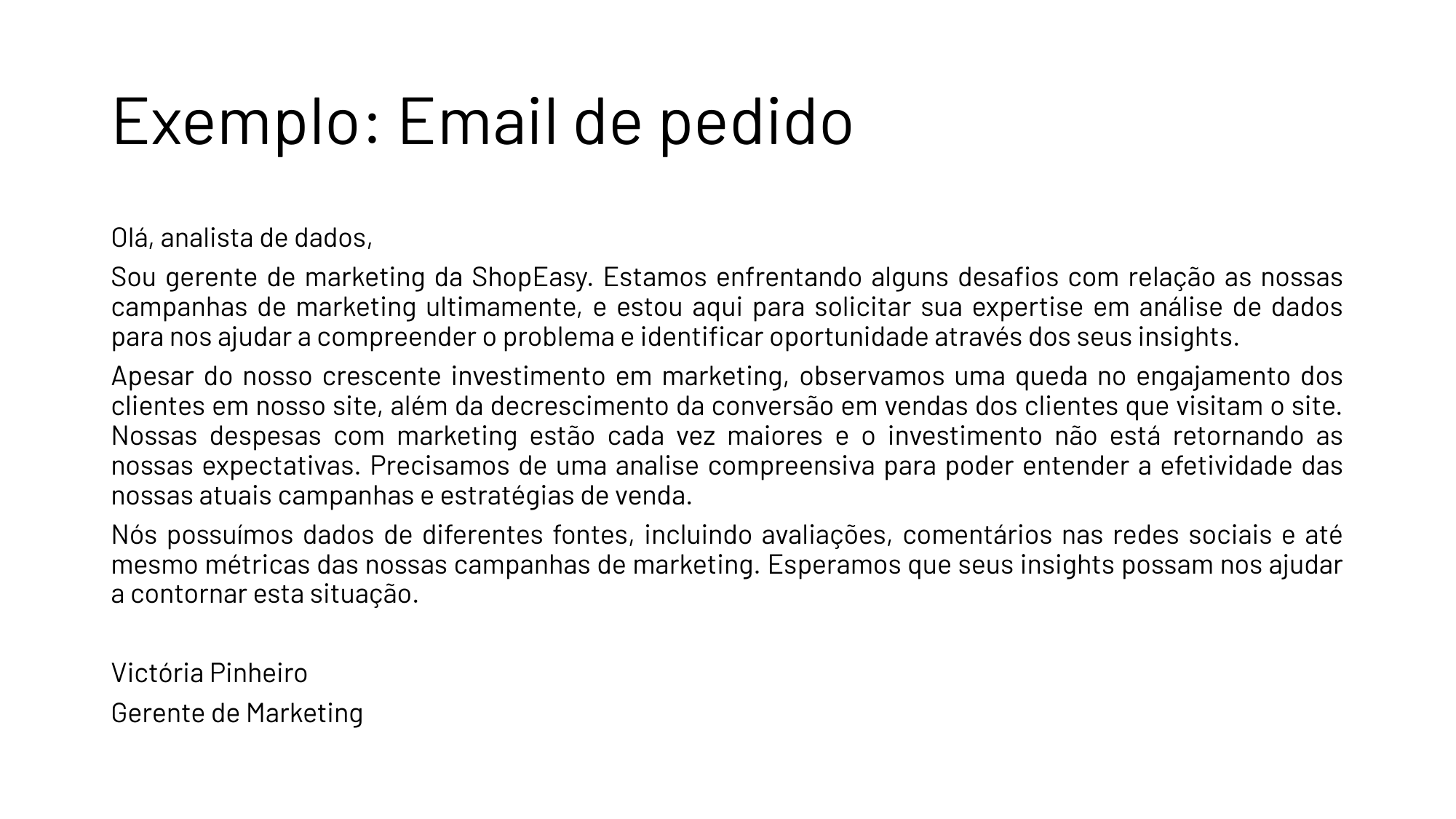

# Exemplo: Email de pedido
Olá, analista de dados,
Sou gerente de marketing da ShopEasy. Estamos enfrentando alguns desafios com relação as nossas campanhas de marketing ultimamente, e estou aqui para solicitar sua expertise em análise de dados para nos ajudar a compreender o problema e identificar oportunidade através dos seus insights.
Apesar do nosso crescente investimento em marketing, observamos uma queda no engajamento dos clientes em nosso site, além da decrescimento da conversão em vendas dos clientes que visitam o site. Nossas despesas com marketing estão cada vez maiores e o investimento não está retornando as nossas expectativas. Precisamos de uma analise compreensiva para poder entender a efetividade das nossas atuais campanhas e estratégias de venda.
Nós possuímos dados de diferentes fontes, incluindo avaliações, comentários nas redes sociais e até mesmo métricas das nossas campanhas de marketing. Esperamos que seus insights possam nos ajudar a contornar esta situação.

Victória Pinheiro
Gerente de Marketing